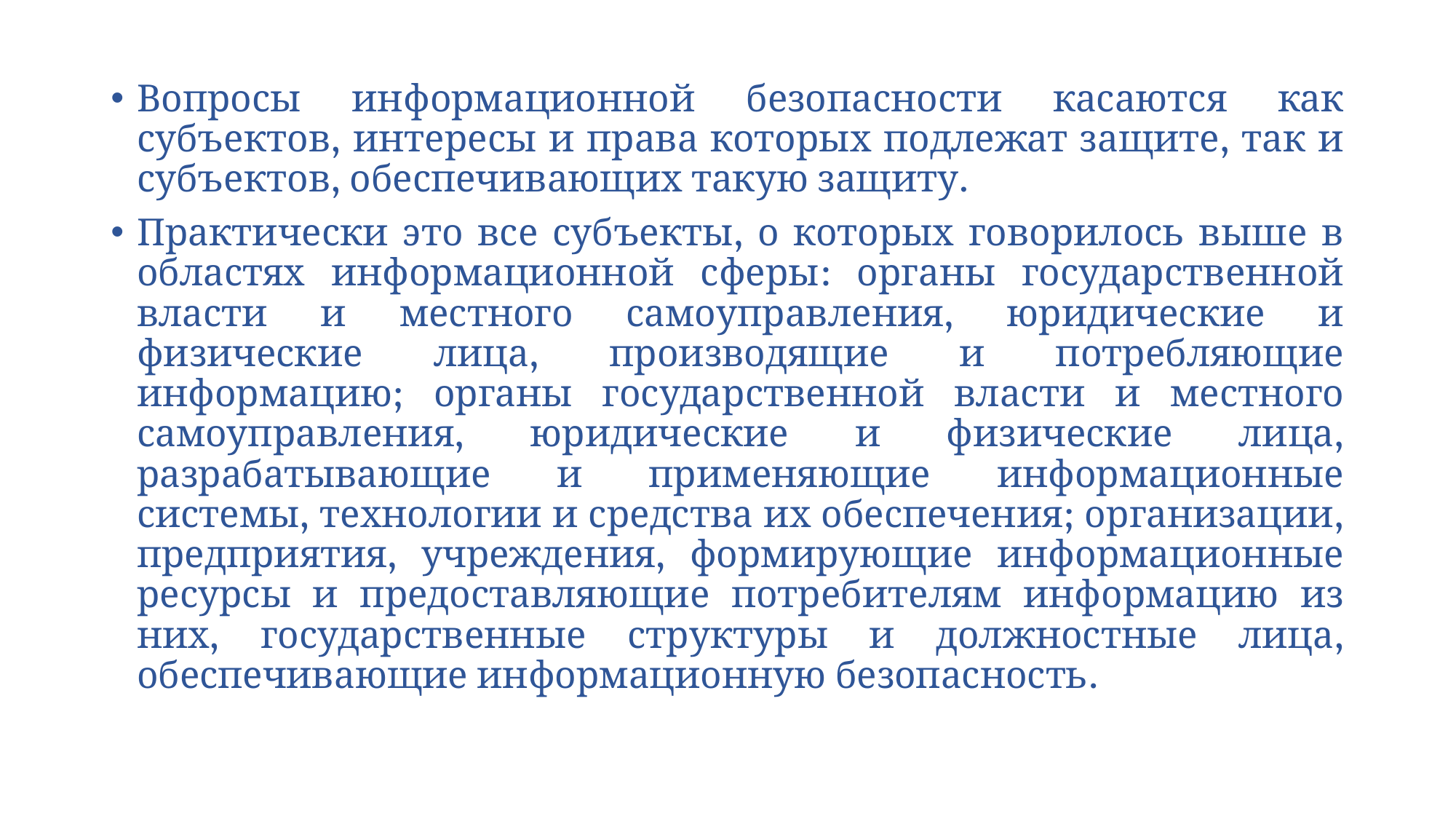

Вопросы информационной безопасности касаются как субъектов, интересы и права которых подлежат защите, так и субъектов, обеспечивающих такую защиту.
Практически это все субъекты, о которых говорилось выше в областях информационной сферы: органы государственной власти и местного самоуправления, юридические и физические лица, производящие и потребляющие информацию; органы государственной власти и местного самоуправления, юридические и физические лица, разрабатывающие и применяющие информационные системы, технологии и средства их обеспечения; организации, предприятия, учреждения, формирующие информационные ресурсы и предоставляющие потребителям информацию из них, государственные структуры и должностные лица, обеспечивающие информационную безопасность.